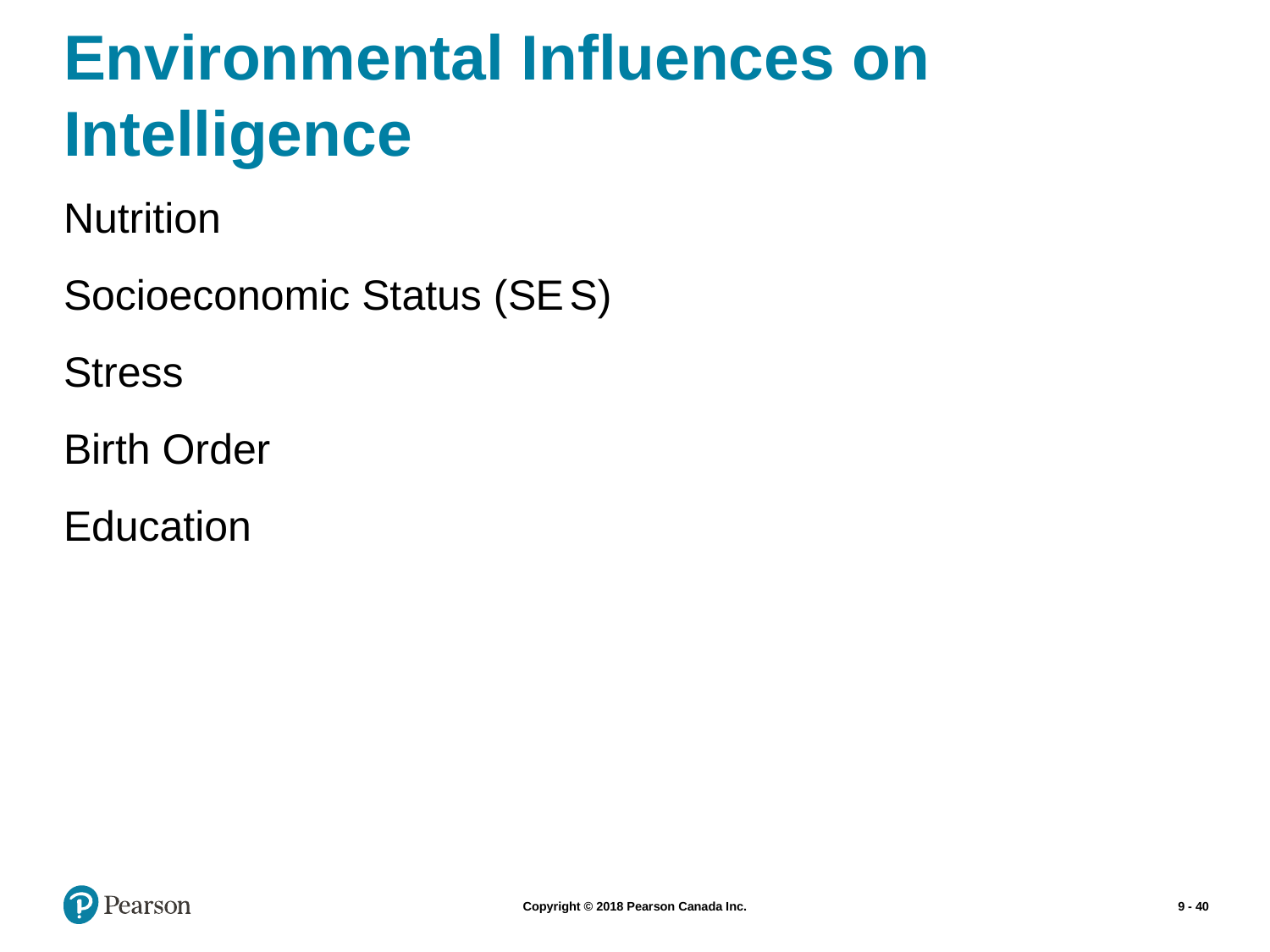

# Environmental Influences on Intelligence
Nutrition
Socioeconomic Status (S E S)
Stress
Birth Order
Education